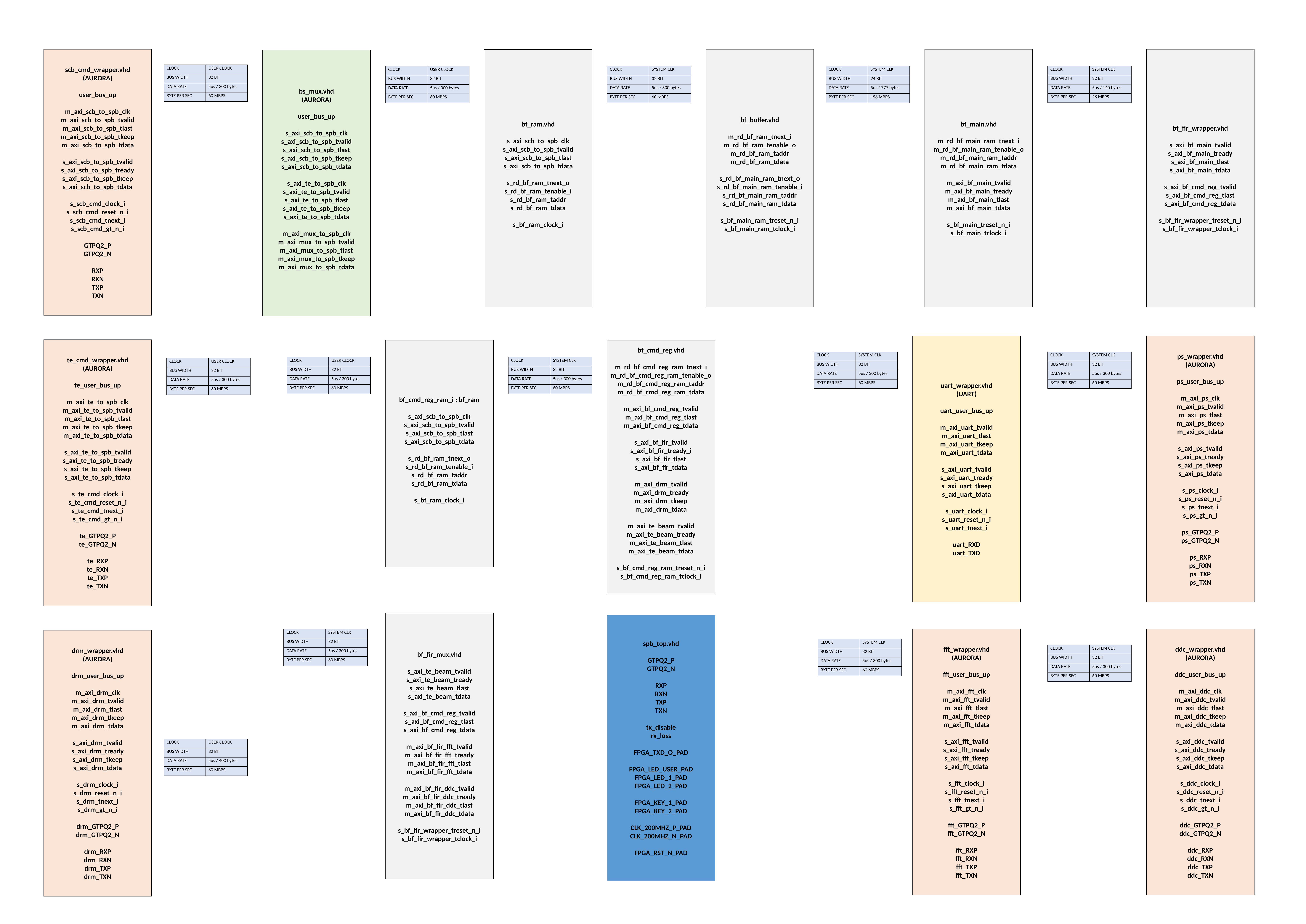

scb_cmd_wrapper.vhd
(AURORA)

user_bus_up

m_axi_scb_to_spb_clk
m_axi_scb_to_spb_tvalid
m_axi_scb_to_spb_tlast
m_axi_scb_to_spb_tkeep
m_axi_scb_to_spb_tdata

s_axi_scb_to_spb_tvalid
s_axi_scb_to_spb_tready
s_axi_scb_to_spb_tkeep
s_axi_scb_to_spb_tdata

s_scb_cmd_clock_i
s_scb_cmd_reset_n_i
s_scb_cmd_tnext_i
s_scb_cmd_gt_n_i

GTPQ2_P
GTPQ2_N

RXP
RXN
TXP
TXN
bf_fir_wrapper.vhd

s_axi_bf_main_tvalid
s_axi_bf_main_tready
s_axi_bf_main_tlast
s_axi_bf_main_tdata

s_axi_bf_cmd_reg_tvalid
s_axi_bf_cmd_reg_tlast
s_axi_bf_cmd_reg_tdata

s_bf_fir_wrapper_treset_n_i
s_bf_fir_wrapper_tclock_i
bf_buffer.vhd

m_rd_bf_ram_tnext_i
m_rd_bf_ram_tenable_o
m_rd_bf_ram_taddr
m_rd_bf_ram_tdata

s_rd_bf_main_ram_tnext_o
s_rd_bf_main_ram_tenable_i
s_rd_bf_main_ram_taddr
s_rd_bf_main_ram_tdata

s_bf_main_ram_treset_n_i
s_bf_main_ram_tclock_i

bf_main.vhd

m_rd_bf_main_ram_tnext_i
m_rd_bf_main_ram_tenable_o
m_rd_bf_main_ram_taddr
m_rd_bf_main_ram_tdata

m_axi_bf_main_tvalid
m_axi_bf_main_tready
m_axi_bf_main_tlast
m_axi_bf_main_tdata

s_bf_main_treset_n_i
s_bf_main_tclock_i
bf_ram.vhd

s_axi_scb_to_spb_clk
s_axi_scb_to_spb_tvalid
s_axi_scb_to_spb_tlast
s_axi_scb_to_spb_tdata

s_rd_bf_ram_tnext_o
s_rd_bf_ram_tenable_i
s_rd_bf_ram_taddr
s_rd_bf_ram_tdata

s_bf_ram_clock_i

bs_mux.vhd
(AURORA)

user_bus_up

s_axi_scb_to_spb_clk
s_axi_scb_to_spb_tvalid
s_axi_scb_to_spb_tlast
s_axi_scb_to_spb_tkeep
s_axi_scb_to_spb_tdata

s_axi_te_to_spb_clk
s_axi_te_to_spb_tvalid
s_axi_te_to_spb_tlast
s_axi_te_to_spb_tkeep
s_axi_te_to_spb_tdata

m_axi_mux_to_spb_clk
m_axi_mux_to_spb_tvalid
m_axi_mux_to_spb_tlast
m_axi_mux_to_spb_tkeep
m_axi_mux_to_spb_tdata

| CLOCK | USER CLOCK |
| --- | --- |
| BUS WIDTH | 32 BIT |
| DATA RATE | 5us / 300 bytes |
| BYTE PER SEC | 60 MBPS |
| CLOCK | SYSTEM CLK |
| --- | --- |
| BUS WIDTH | 32 BIT |
| DATA RATE | 5us / 140 bytes |
| BYTE PER SEC | 28 MBPS |
| CLOCK | SYSTEM CLK |
| --- | --- |
| BUS WIDTH | 32 BIT |
| DATA RATE | 5us / 300 bytes |
| BYTE PER SEC | 60 MBPS |
| CLOCK | SYSTEM CLK |
| --- | --- |
| BUS WIDTH | 24 BIT |
| DATA RATE | 5us / 777 bytes |
| BYTE PER SEC | 156 MBPS |
| CLOCK | USER CLOCK |
| --- | --- |
| BUS WIDTH | 32 BIT |
| DATA RATE | 5us / 300 bytes |
| BYTE PER SEC | 60 MBPS |
uart_wrapper.vhd
(UART)

uart_user_bus_up

m_axi_uart_tvalid
m_axi_uart_tlast
m_axi_uart_tkeep
m_axi_uart_tdata

s_axi_uart_tvalid
s_axi_uart_tready
s_axi_uart_tkeep
s_axi_uart_tdata

s_uart_clock_i
s_uart_reset_n_i
s_uart_tnext_i

uart_RXD
uart_TXD
ps_wrapper.vhd
(AURORA)

ps_user_bus_up

m_axi_ps_clk
m_axi_ps_tvalid
m_axi_ps_tlast
m_axi_ps_tkeep
m_axi_ps_tdata

s_axi_ps_tvalid
s_axi_ps_tready
s_axi_ps_tkeep
s_axi_ps_tdata

s_ps_clock_i
s_ps_reset_n_i
s_ps_tnext_i
s_ps_gt_n_i

ps_GTPQ2_P
ps_GTPQ2_N

ps_RXP
ps_RXN
ps_TXP
ps_TXN
te_cmd_wrapper.vhd
(AURORA)

te_user_bus_up

m_axi_te_to_spb_clk
m_axi_te_to_spb_tvalid
m_axi_te_to_spb_tlast
m_axi_te_to_spb_tkeep
m_axi_te_to_spb_tdata

s_axi_te_to_spb_tvalid
s_axi_te_to_spb_tready
s_axi_te_to_spb_tkeep
s_axi_te_to_spb_tdata

s_te_cmd_clock_i
s_te_cmd_reset_n_i
s_te_cmd_tnext_i
s_te_cmd_gt_n_i

te_GTPQ2_P
te_GTPQ2_N

te_RXP
te_RXN
te_TXP
te_TXN
bf_cmd_reg.vhd

m_rd_bf_cmd_reg_ram_tnext_i
m_rd_bf_cmd_reg_ram_tenable_o
m_rd_bf_cmd_reg_ram_taddr
m_rd_bf_cmd_reg_ram_tdata

m_axi_bf_cmd_reg_tvalid
m_axi_bf_cmd_reg_tlast
m_axi_bf_cmd_reg_tdata

s_axi_bf_fir_tvalid
s_axi_bf_fir_tready_i
s_axi_bf_fir_tlast
s_axi_bf_fir_tdata

m_axi_drm_tvalid
m_axi_drm_tready
m_axi_drm_tkeep
m_axi_drm_tdata

m_axi_te_beam_tvalid
m_axi_te_beam_tready
m_axi_te_beam_tlast
m_axi_te_beam_tdata

s_bf_cmd_reg_ram_treset_n_i
s_bf_cmd_reg_ram_tclock_i

bf_cmd_reg_ram_i : bf_ram

s_axi_scb_to_spb_clk
s_axi_scb_to_spb_tvalid
s_axi_scb_to_spb_tlast
s_axi_scb_to_spb_tdata

s_rd_bf_ram_tnext_o
s_rd_bf_ram_tenable_i
s_rd_bf_ram_taddr
s_rd_bf_ram_tdata

s_bf_ram_clock_i

| CLOCK | SYSTEM CLK |
| --- | --- |
| BUS WIDTH | 32 BIT |
| DATA RATE | 5us / 300 bytes |
| BYTE PER SEC | 60 MBPS |
| CLOCK | SYSTEM CLK |
| --- | --- |
| BUS WIDTH | 32 BIT |
| DATA RATE | 5us / 300 bytes |
| BYTE PER SEC | 60 MBPS |
| CLOCK | USER CLOCK |
| --- | --- |
| BUS WIDTH | 32 BIT |
| DATA RATE | 5us / 300 bytes |
| BYTE PER SEC | 60 MBPS |
| CLOCK | SYSTEM CLK |
| --- | --- |
| BUS WIDTH | 32 BIT |
| DATA RATE | 5us / 300 bytes |
| BYTE PER SEC | 60 MBPS |
| CLOCK | USER CLOCK |
| --- | --- |
| BUS WIDTH | 32 BIT |
| DATA RATE | 5us / 300 bytes |
| BYTE PER SEC | 60 MBPS |
bf_fir_mux.vhd

s_axi_te_beam_tvalid
s_axi_te_beam_tready
s_axi_te_beam_tlast
s_axi_te_beam_tdata

s_axi_bf_cmd_reg_tvalid
s_axi_bf_cmd_reg_tlast
s_axi_bf_cmd_reg_tdata

m_axi_bf_fir_fft_tvalid
m_axi_bf_fir_fft_tready
m_axi_bf_fir_fft_tlast
m_axi_bf_fir_fft_tdata

m_axi_bf_fir_ddc_tvalid
m_axi_bf_fir_ddc_tready
m_axi_bf_fir_ddc_tlast
m_axi_bf_fir_ddc_tdata

s_bf_fir_wrapper_treset_n_i
s_bf_fir_wrapper_tclock_i
spb_top.vhd

GTPQ2_P
GTPQ2_N

RXP
RXN
TXP
TXN

tx_disable
rx_loss

FPGA_TXD_O_PAD

FPGA_LED_USER_PAD
FPGA_LED_1_PAD
FPGA_LED_2_PAD

FPGA_KEY_1_PAD
FPGA_KEY_2_PAD

CLK_200MHZ_P_PAD
CLK_200MHZ_N_PAD

FPGA_RST_N_PAD
| CLOCK | SYSTEM CLK |
| --- | --- |
| BUS WIDTH | 32 BIT |
| DATA RATE | 5us / 300 bytes |
| BYTE PER SEC | 60 MBPS |
fft_wrapper.vhd
(AURORA)

fft_user_bus_up

m_axi_fft_clk
m_axi_fft_tvalid
m_axi_fft_tlast
m_axi_fft_tkeep
m_axi_fft_tdata

s_axi_fft_tvalid
s_axi_fft_tready
s_axi_fft_tkeep
s_axi_fft_tdata

s_fft_clock_i
s_fft_reset_n_i
s_fft_tnext_i
s_fft_gt_n_i

fft_GTPQ2_P
fft_GTPQ2_N

fft_RXP
fft_RXN
fft_TXP
fft_TXN
ddc_wrapper.vhd
(AURORA)

ddc_user_bus_up

m_axi_ddc_clk
m_axi_ddc_tvalid
m_axi_ddc_tlast
m_axi_ddc_tkeep
m_axi_ddc_tdata

s_axi_ddc_tvalid
s_axi_ddc_tready
s_axi_ddc_tkeep
s_axi_ddc_tdata

s_ddc_clock_i
s_ddc_reset_n_i
s_ddc_tnext_i
s_ddc_gt_n_i

ddc_GTPQ2_P
ddc_GTPQ2_N

ddc_RXP
ddc_RXN
ddc_TXP
ddc_TXN
drm_wrapper.vhd
(AURORA)

drm_user_bus_up

m_axi_drm_clk
m_axi_drm_tvalid
m_axi_drm_tlast
m_axi_drm_tkeep
m_axi_drm_tdata

s_axi_drm_tvalid
s_axi_drm_tready
s_axi_drm_tkeep
s_axi_drm_tdata

s_drm_clock_i
s_drm_reset_n_i
s_drm_tnext_i
s_drm_gt_n_i

drm_GTPQ2_P
drm_GTPQ2_N

drm_RXP
drm_RXN
drm_TXP
drm_TXN
| CLOCK | SYSTEM CLK |
| --- | --- |
| BUS WIDTH | 32 BIT |
| DATA RATE | 5us / 300 bytes |
| BYTE PER SEC | 60 MBPS |
| CLOCK | SYSTEM CLK |
| --- | --- |
| BUS WIDTH | 32 BIT |
| DATA RATE | 5us / 300 bytes |
| BYTE PER SEC | 60 MBPS |
| CLOCK | USER CLOCK |
| --- | --- |
| BUS WIDTH | 32 BIT |
| DATA RATE | 5us / 400 bytes |
| BYTE PER SEC | 80 MBPS |